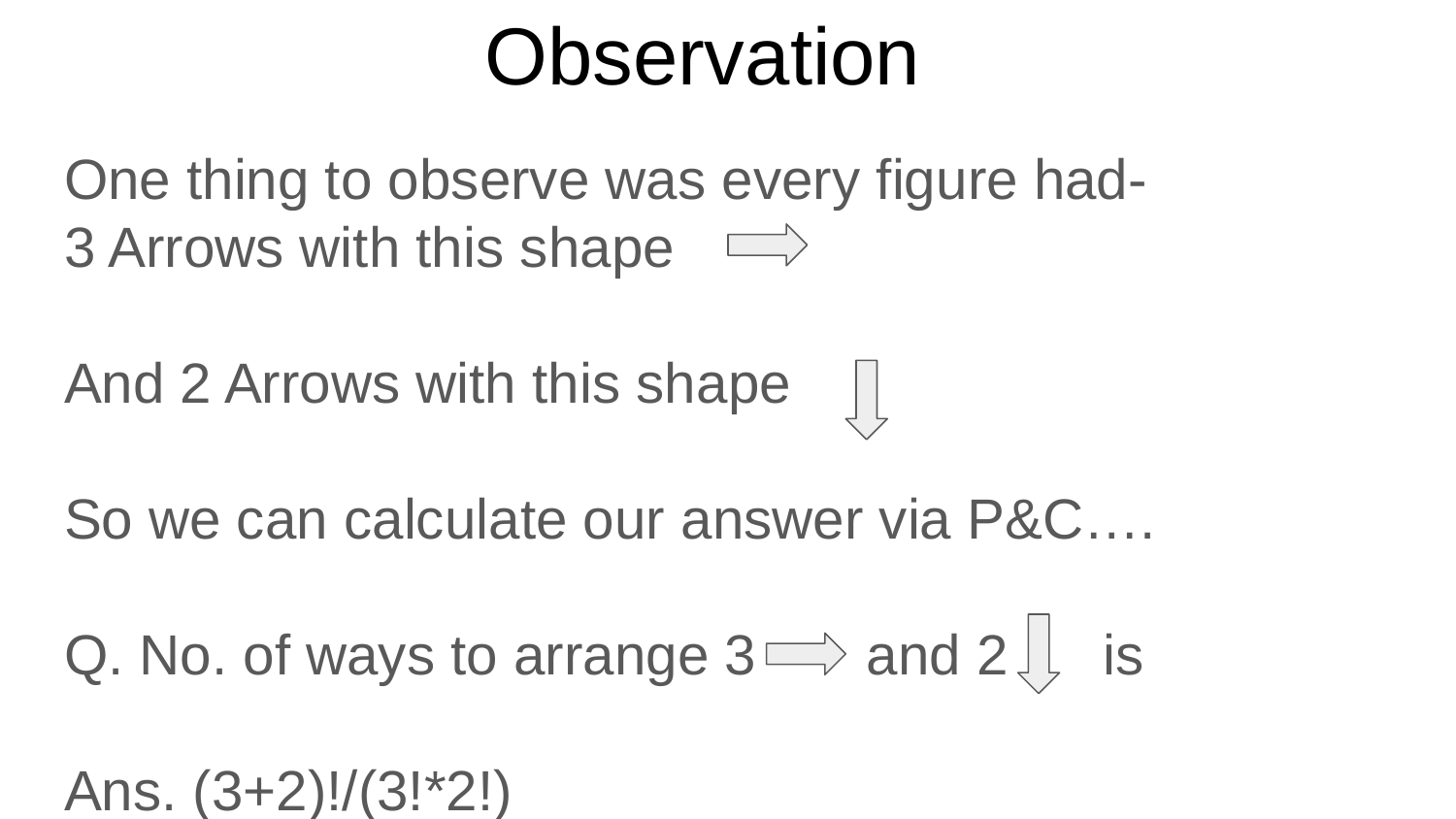

# Observation
One thing to observe was every figure had-
3 Arrows with this shape

And 2 Arrows with this shape

So we can calculate our answer via P&C….

Q. No. of ways to arrange 3       and 2      is

Ans. (3+2)!/(3!*2!)